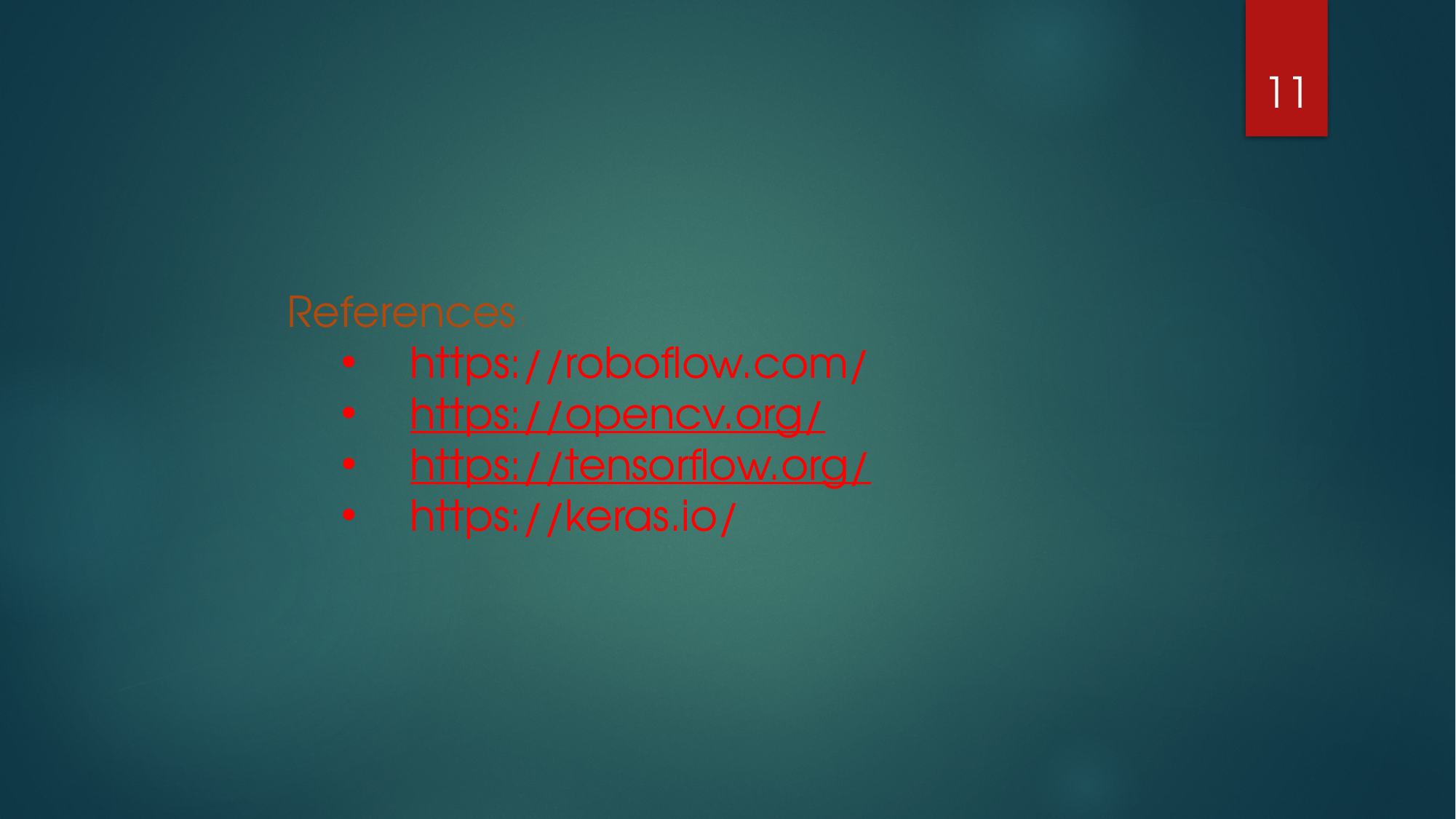

11
References :
https://roboflow.com/
https://opencv.org/
https://tensorflow.org/
https://keras.io/